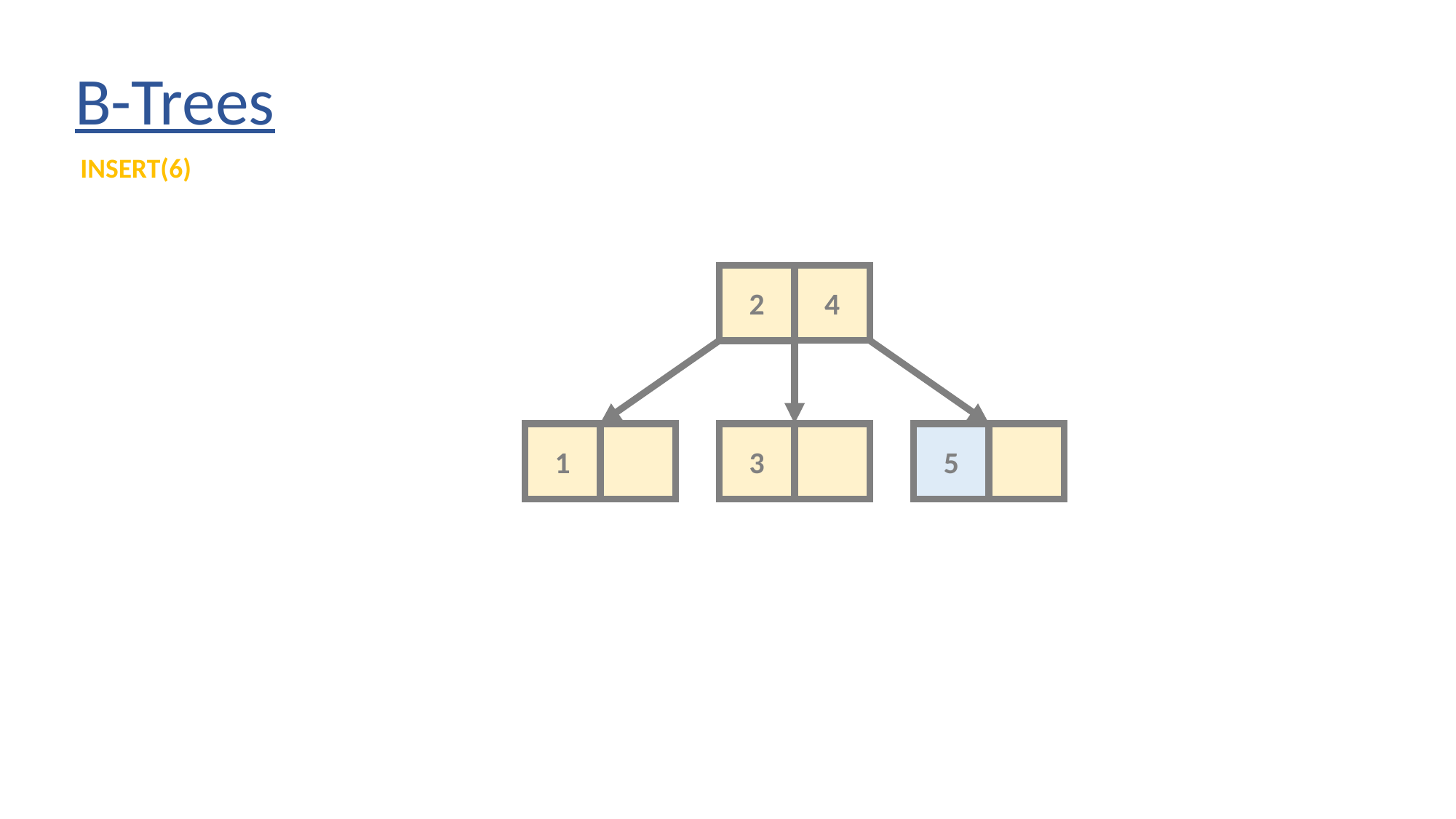

# B-Trees
INSERT(6)
4
2

1
3
5